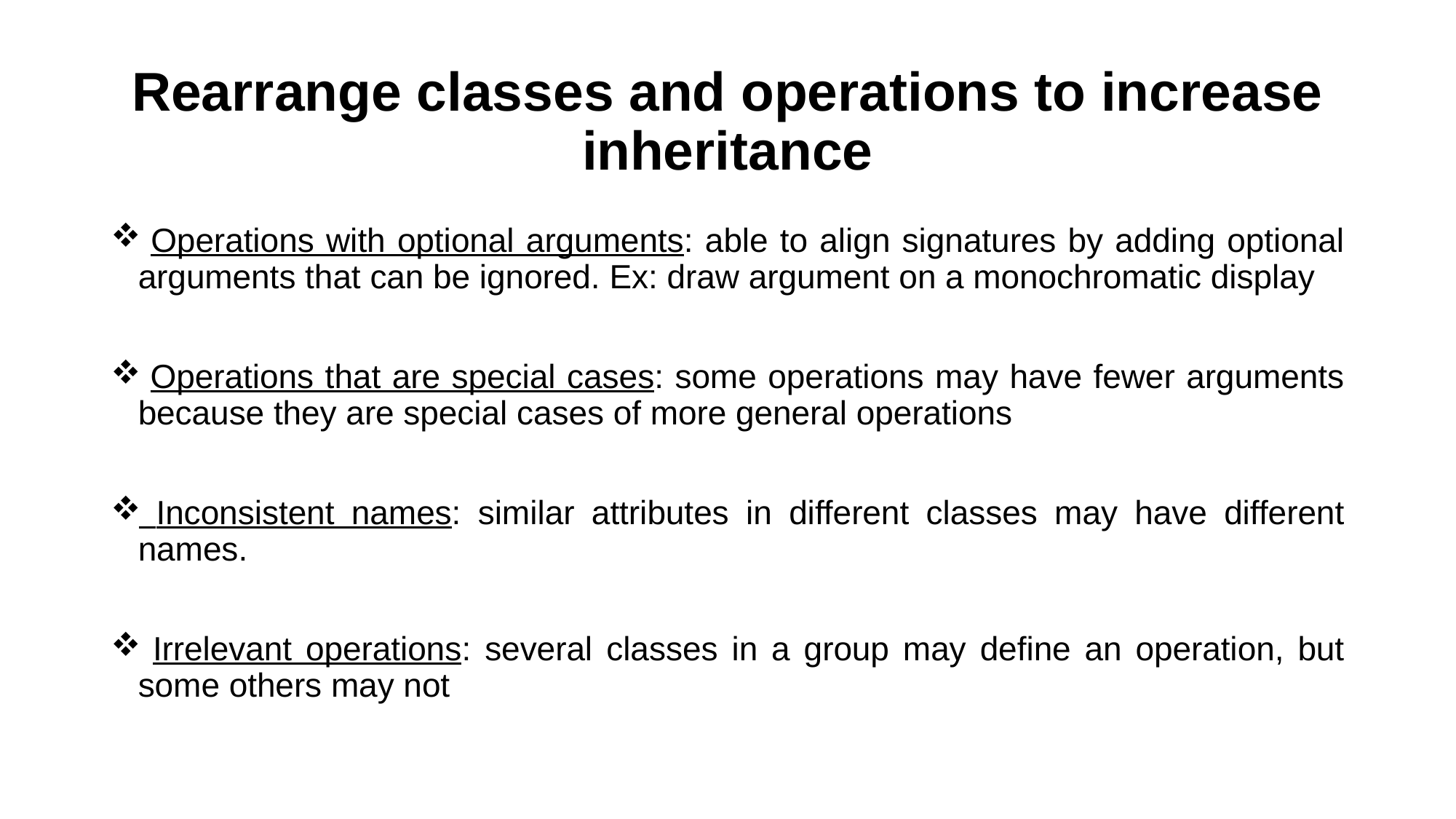

# Rearrange classes and operations to increase inheritance
 Operations with optional arguments: able to align signatures by adding optional arguments that can be ignored. Ex: draw argument on a monochromatic display

 Operations that are special cases: some operations may have fewer arguments because they are special cases of more general operations

 Inconsistent names: similar attributes in different classes may have different names.

 Irrelevant operations: several classes in a group may define an operation, but some others may not